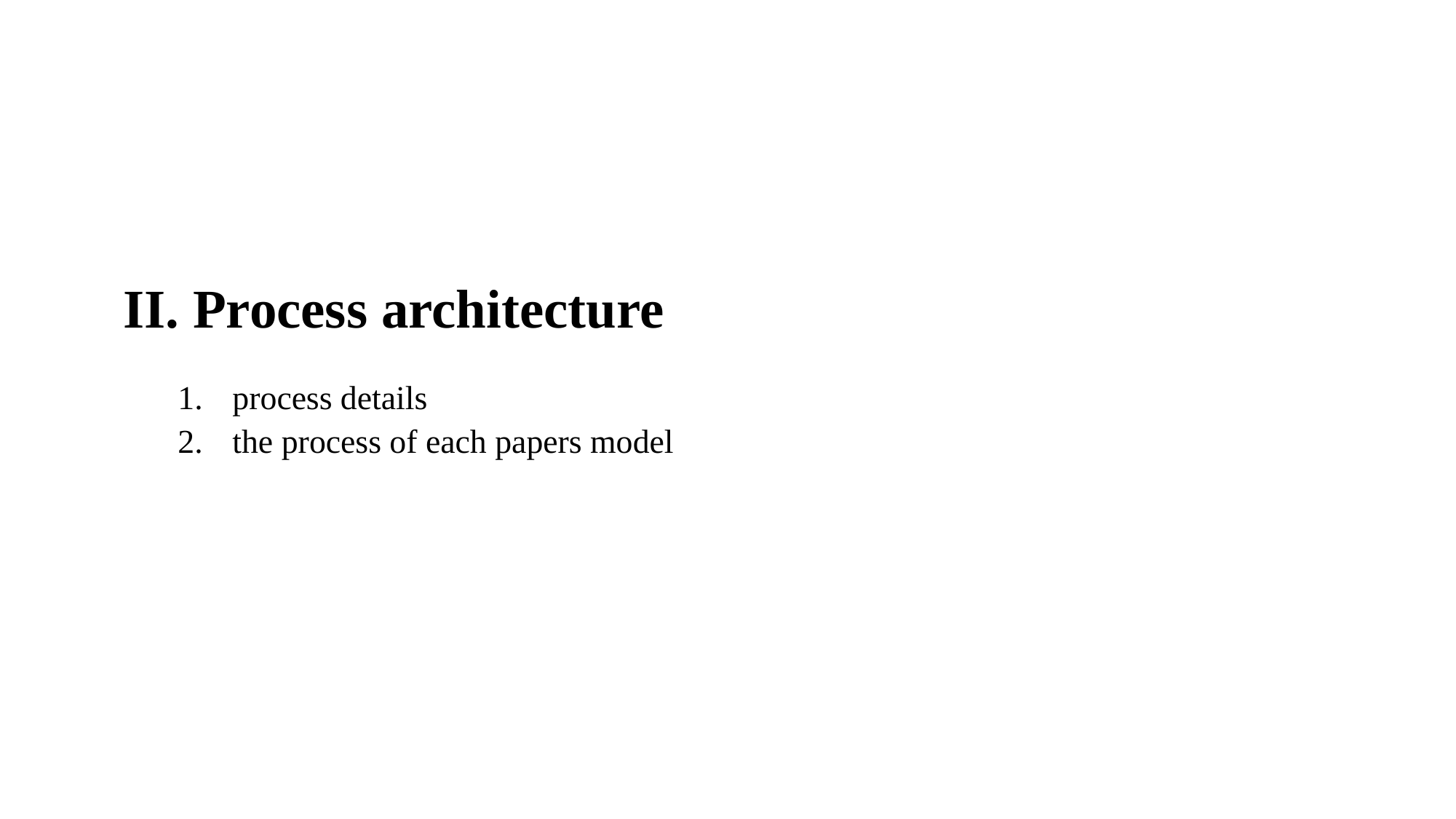

# II. Process architecture
process details
the process of each papers model
6